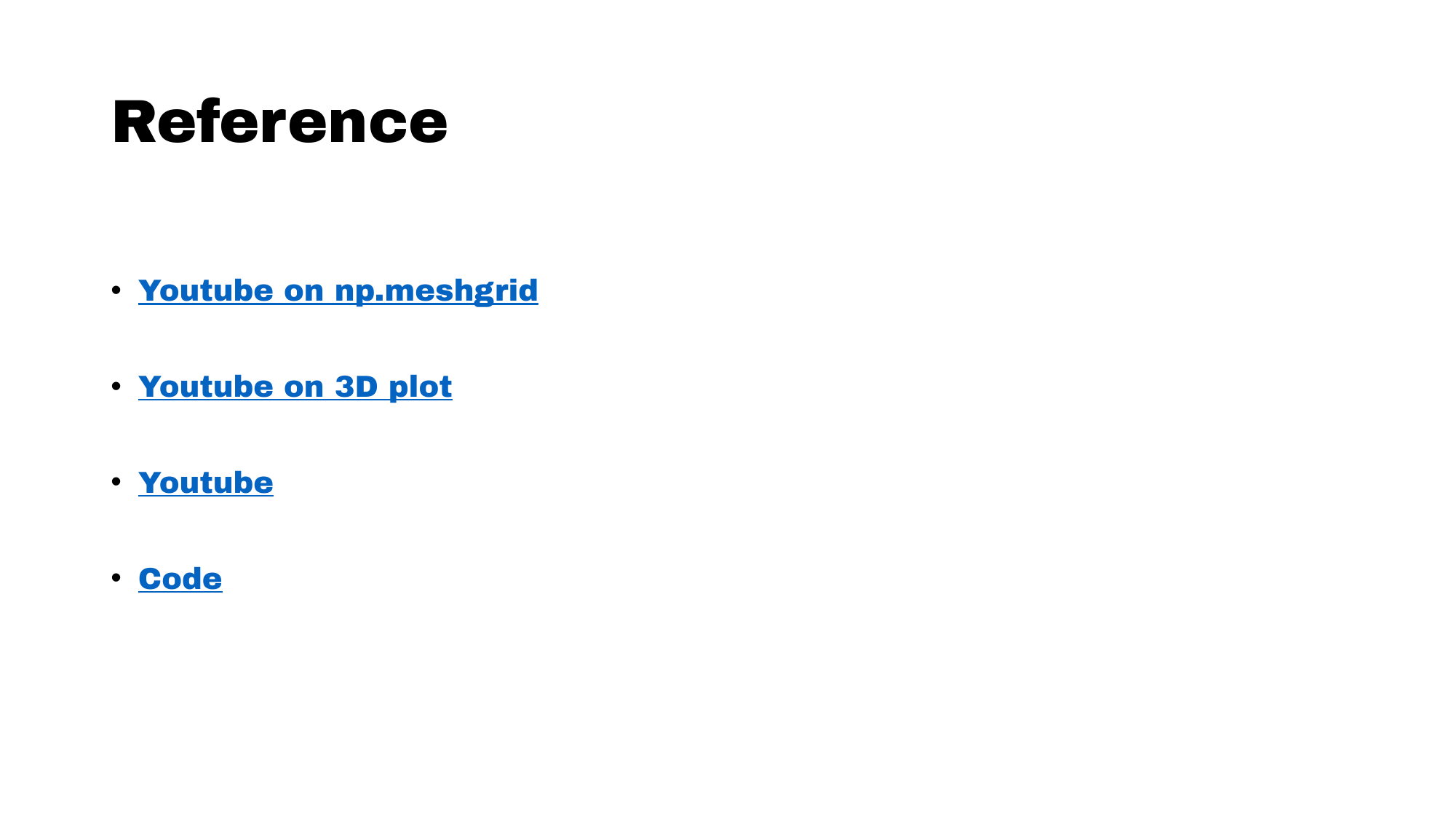

# Reference

Youtube on np.meshgrid

Youtube on 3D plot

Youtube

Code